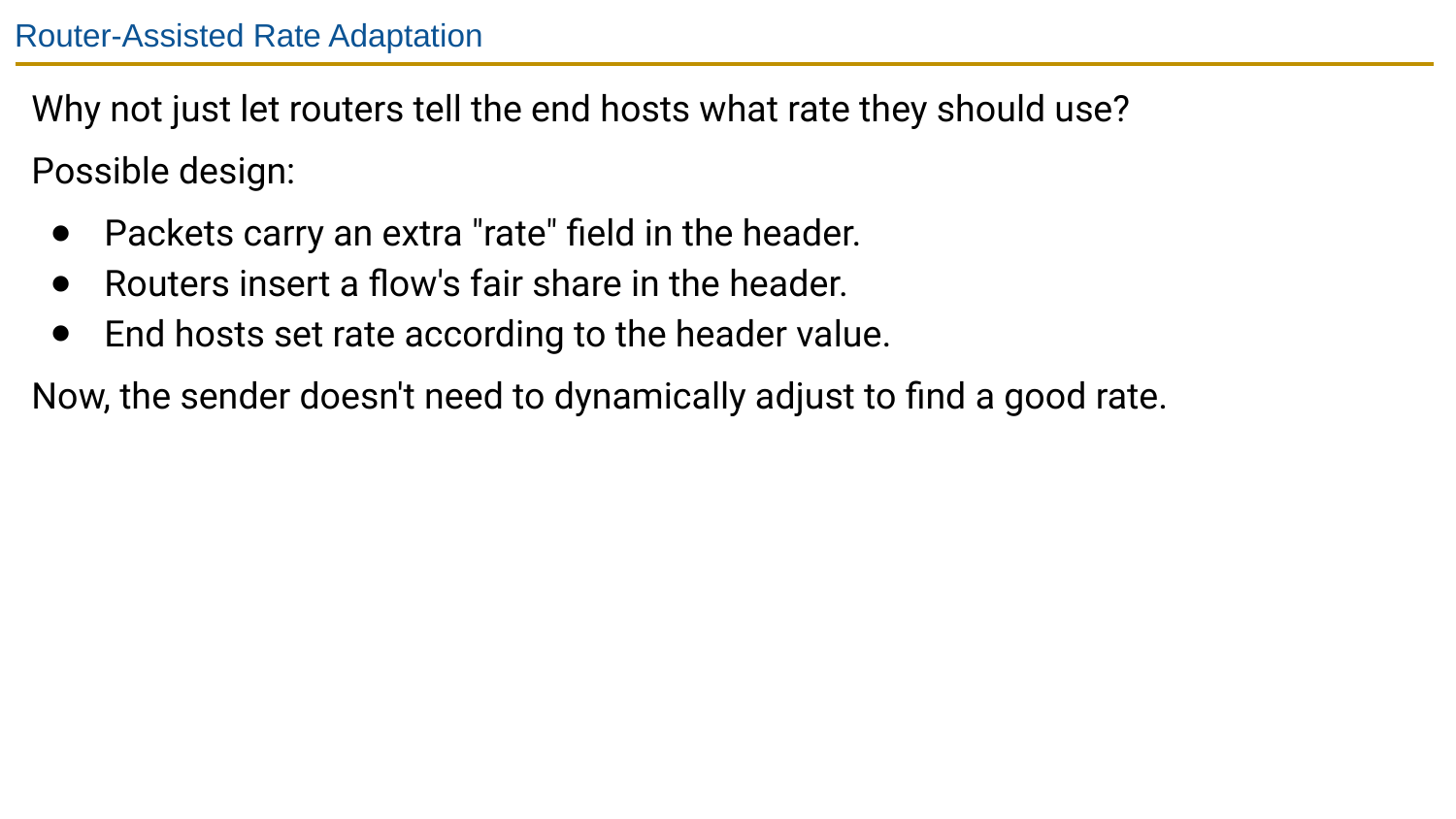

# Router-Assisted Rate Adaptation
Why not just let routers tell the end hosts what rate they should use?
Possible design:
Packets carry an extra "rate" field in the header.
Routers insert a flow's fair share in the header.
End hosts set rate according to the header value.
Now, the sender doesn't need to dynamically adjust to find a good rate.